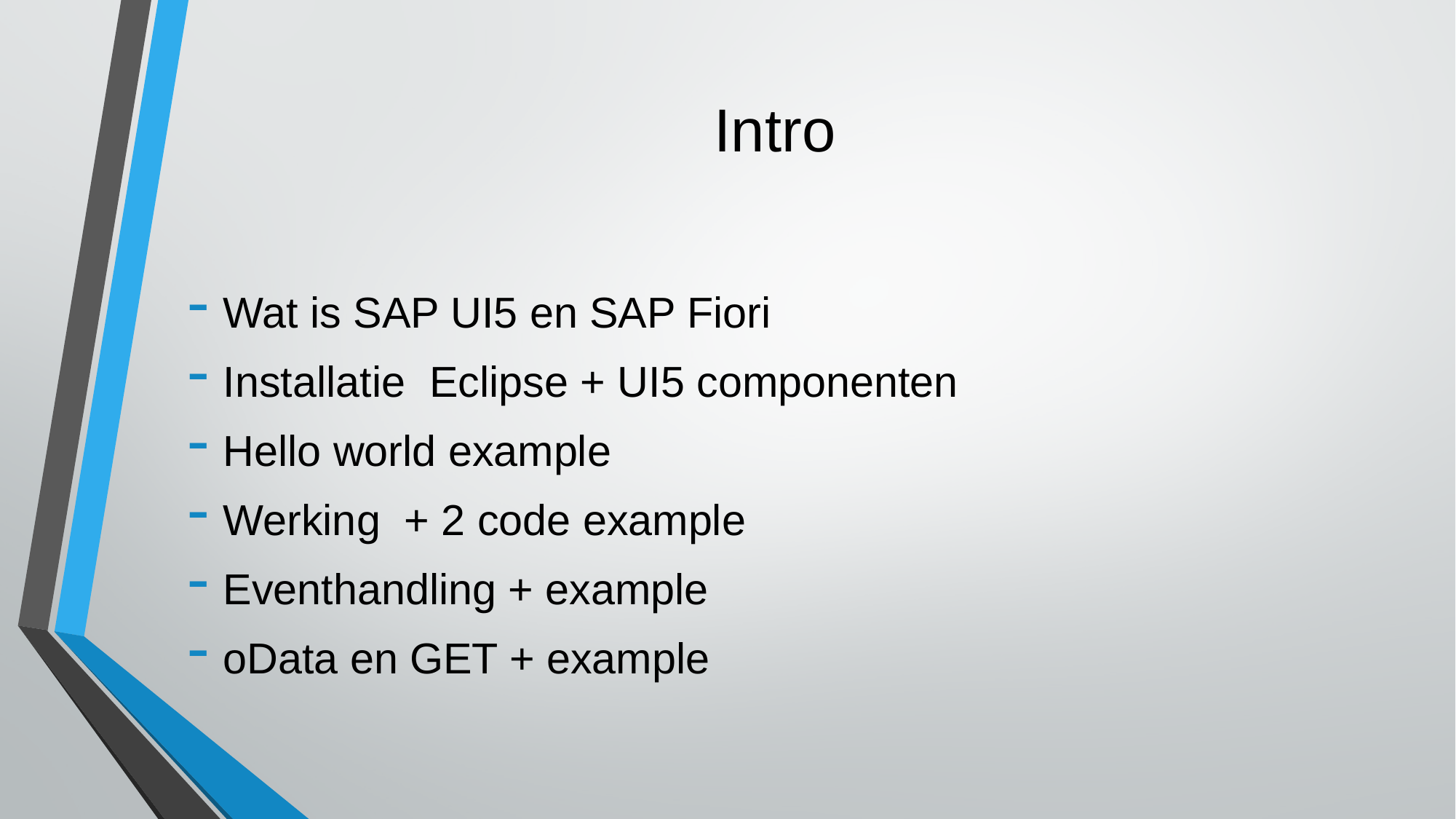

# Intro
Wat is SAP UI5 en SAP Fiori
Installatie  Eclipse + UI5 componenten
Hello world example
Werking  + 2 code example
Eventhandling + example
oData en GET + example